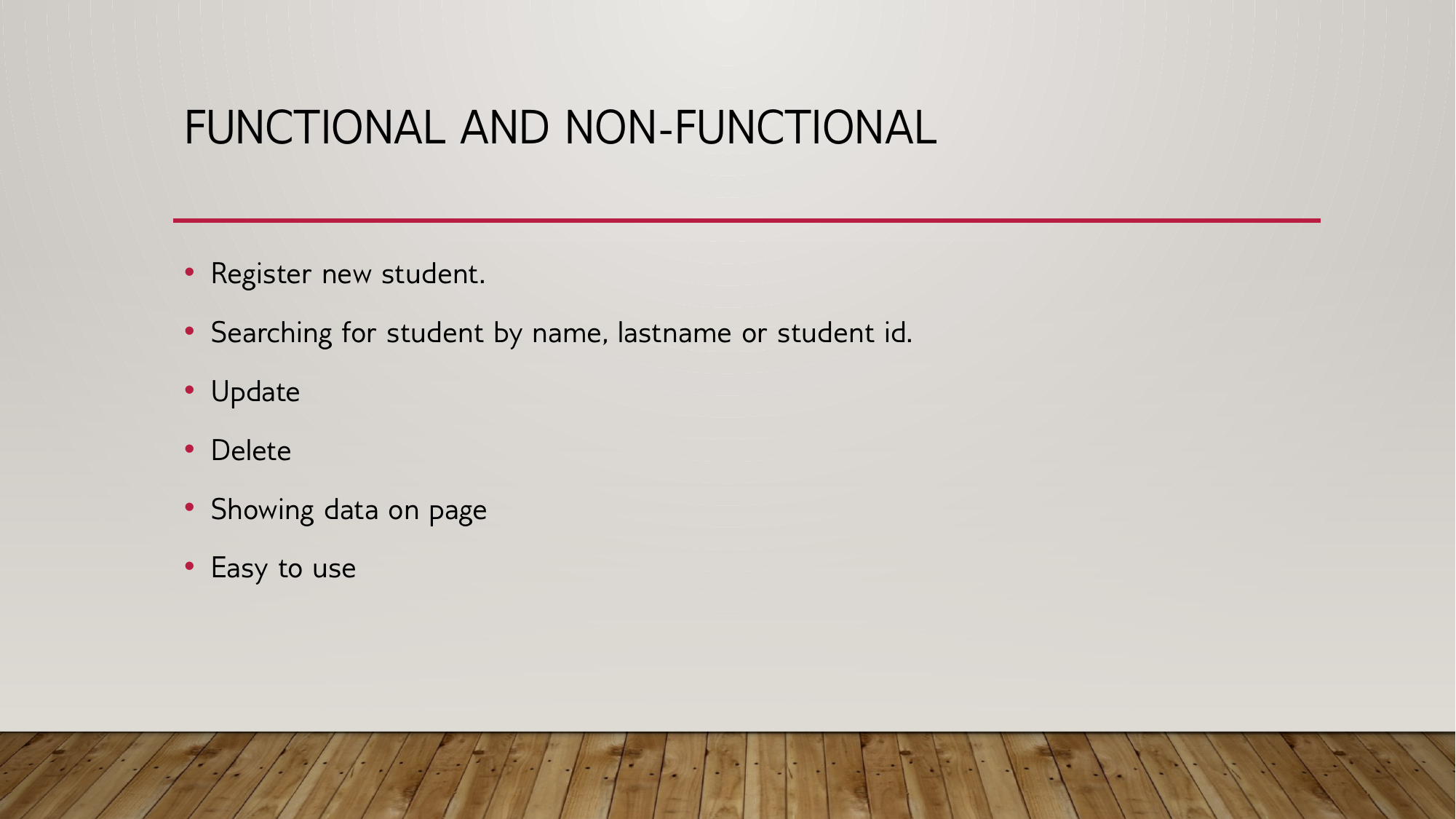

# Functional and non-functional
Register new student.
Searching for student by name, lastname or student id.
Update
Delete
Showing data on page
Easy to use